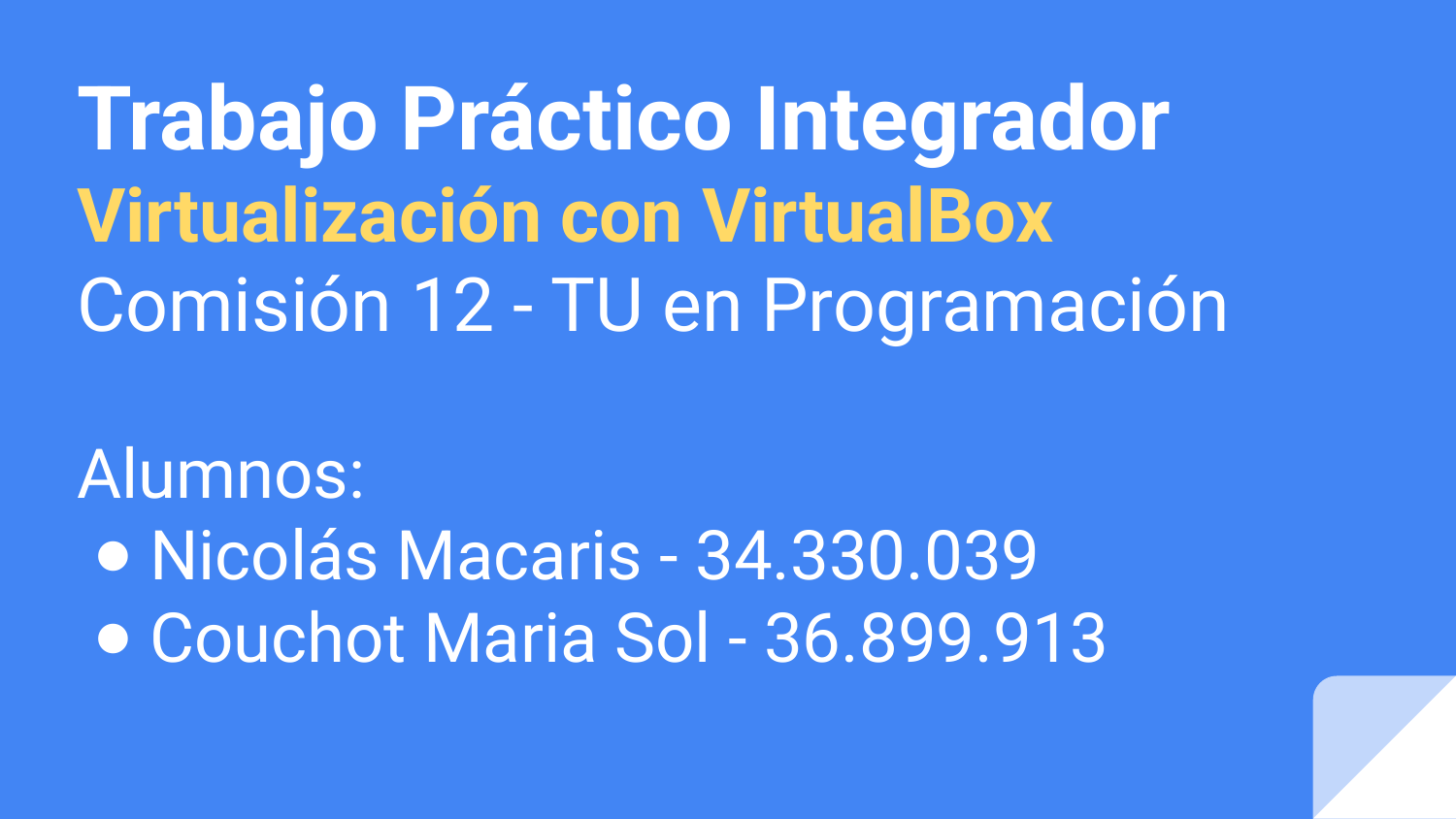

# Trabajo Práctico Integrador Virtualización con VirtualBox
Comisión 12 - TU en Programación

Alumnos:
Nicolás Macaris - 34.330.039
Couchot Maria Sol - 36.899.913